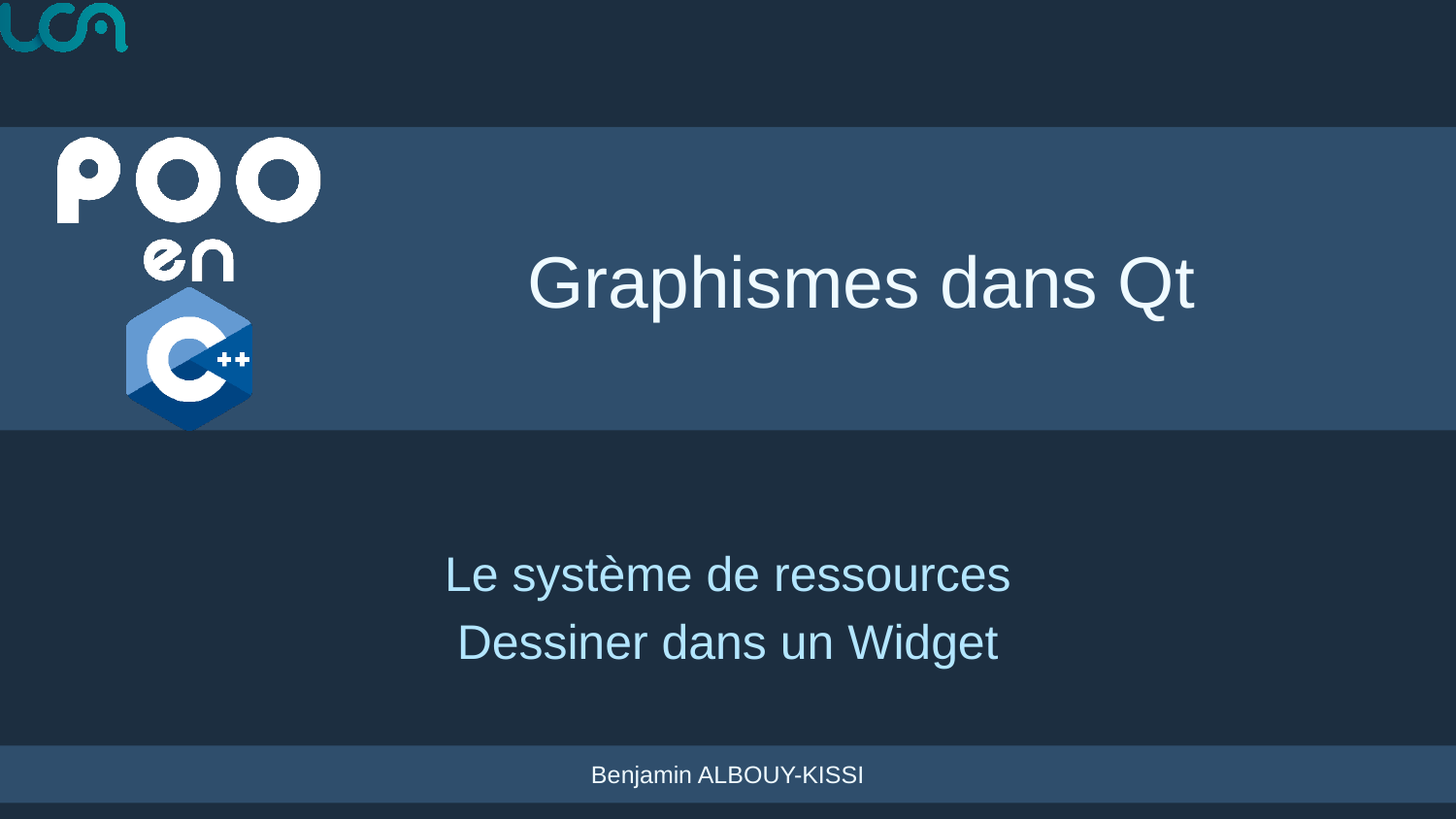

# Graphismes dans Qt
Le système de ressources
Dessiner dans un Widget
Benjamin ALBOUY-KISSI